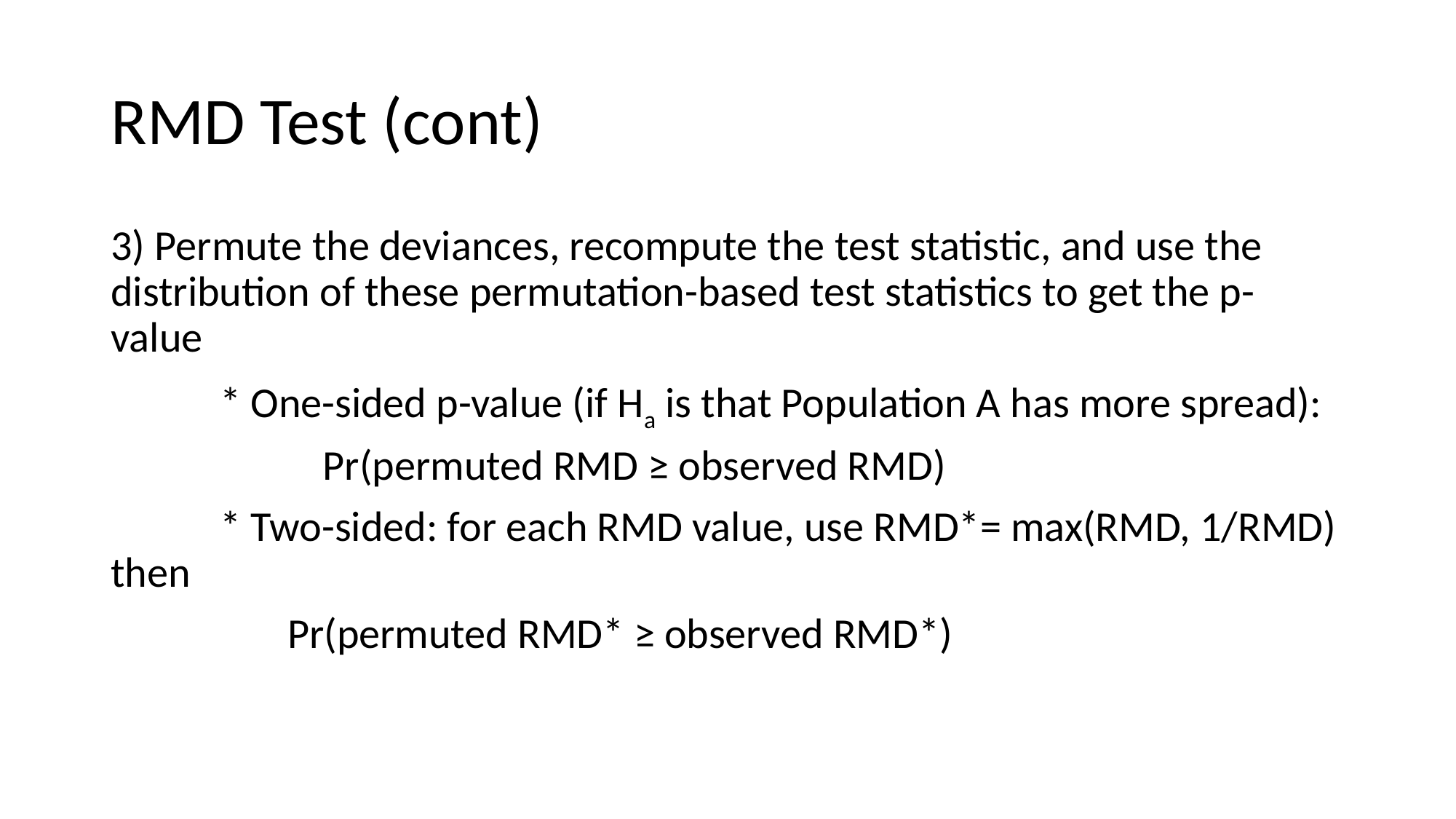

# RMD Test (cont)
3) Permute the deviances, recompute the test statistic, and use the distribution of these permutation-based test statistics to get the p-value
	* One-sided p-value (if Ha is that Population A has more spread):
                      Pr(permuted RMD ≥ observed RMD)
	* Two-sided: for each RMD value, use RMD*= max(RMD, 1/RMD) then
	       Pr(permuted RMD* ≥ observed RMD*)